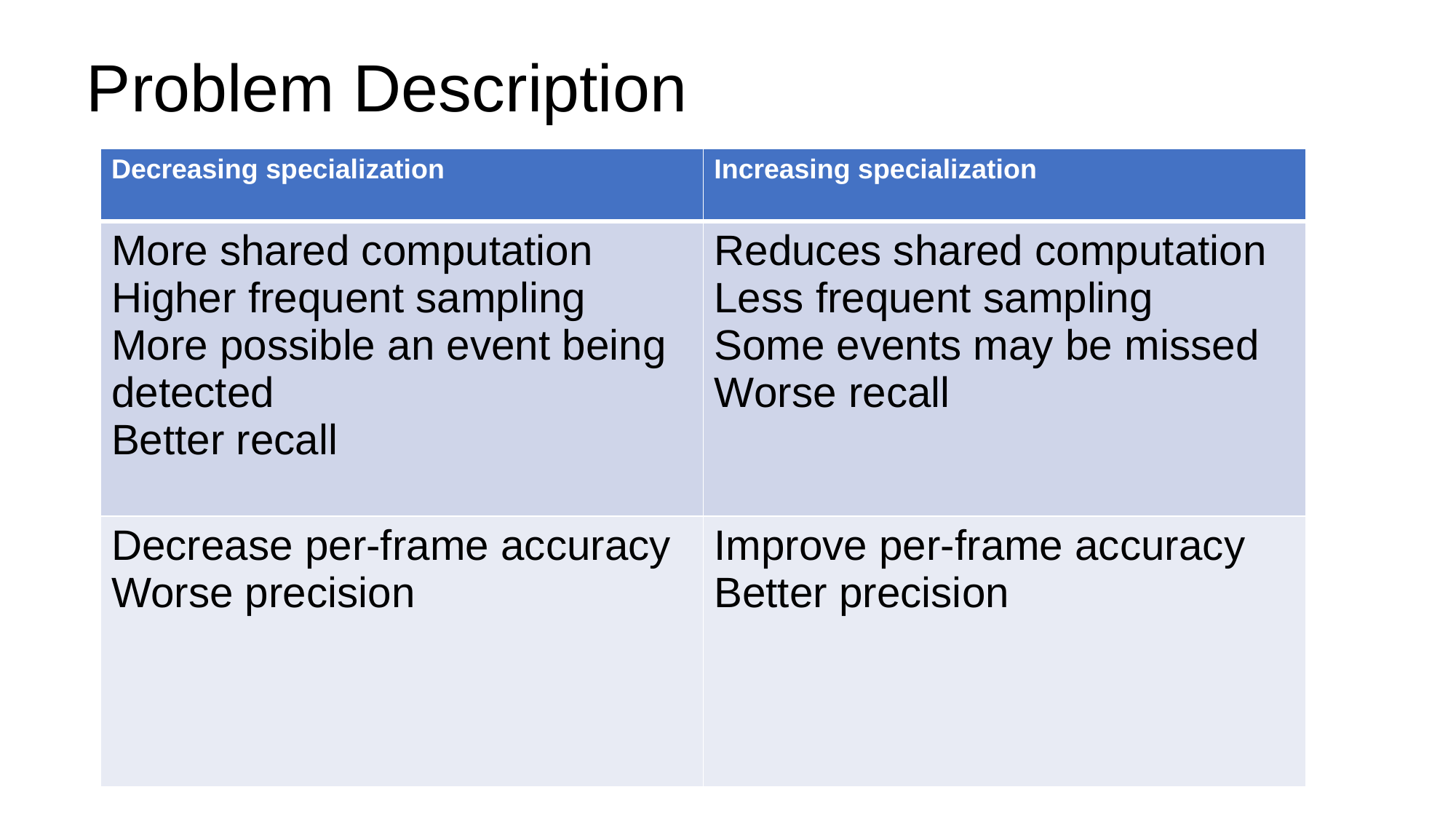

# Problem Description
| Decreasing specialization | Increasing specialization |
| --- | --- |
| More shared computation Higher frequent sampling More possible an event being detected Better recall | Reduces shared computation Less frequent sampling Some events may be missed Worse recall |
| Decrease per-frame accuracy Worse precision | Improve per-frame accuracy Better precision |